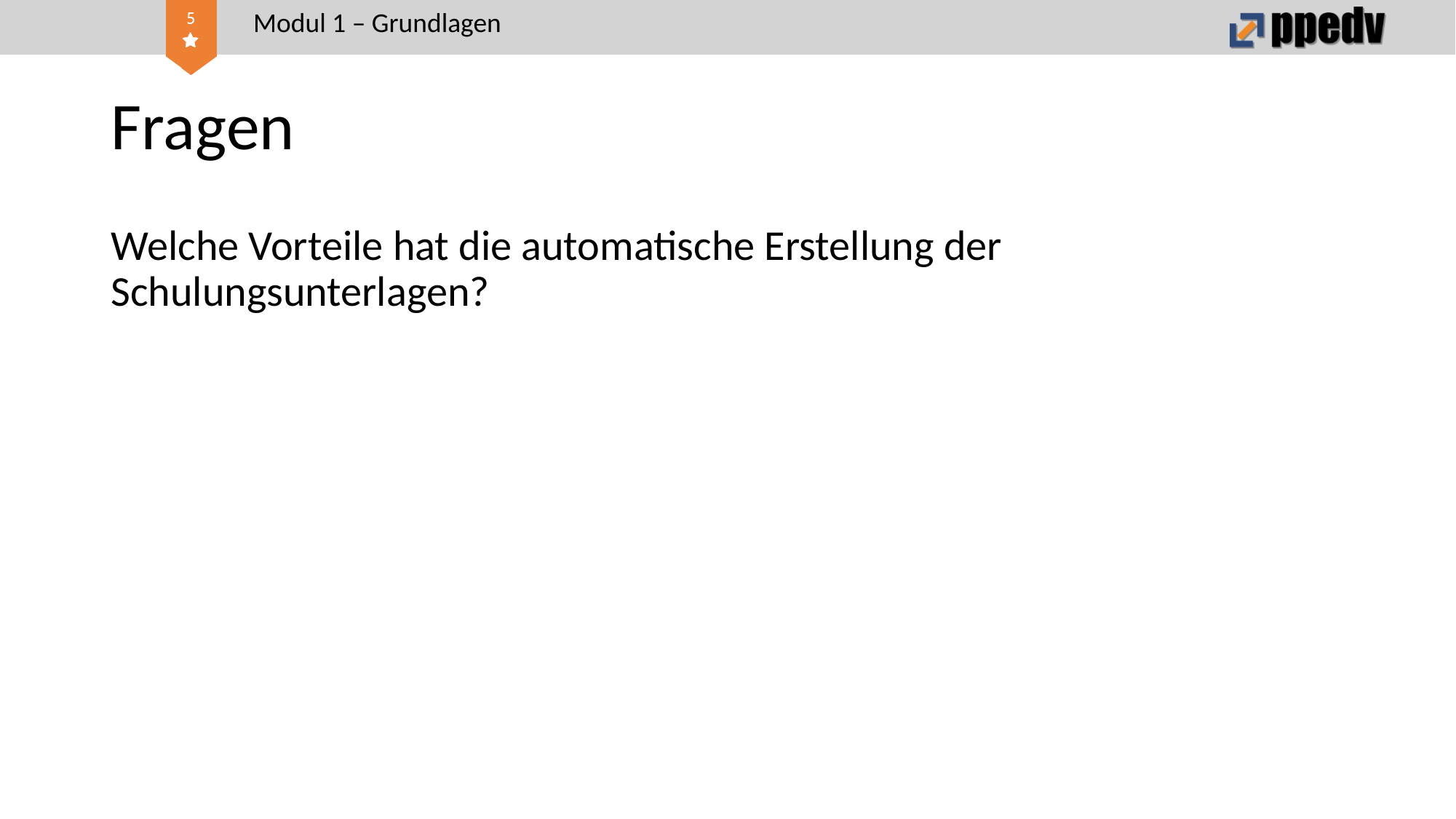

Modul 1 – Grundlagen
# Fragen
Welche Vorteile hat die automatische Erstellung der Schulungsunterlagen?